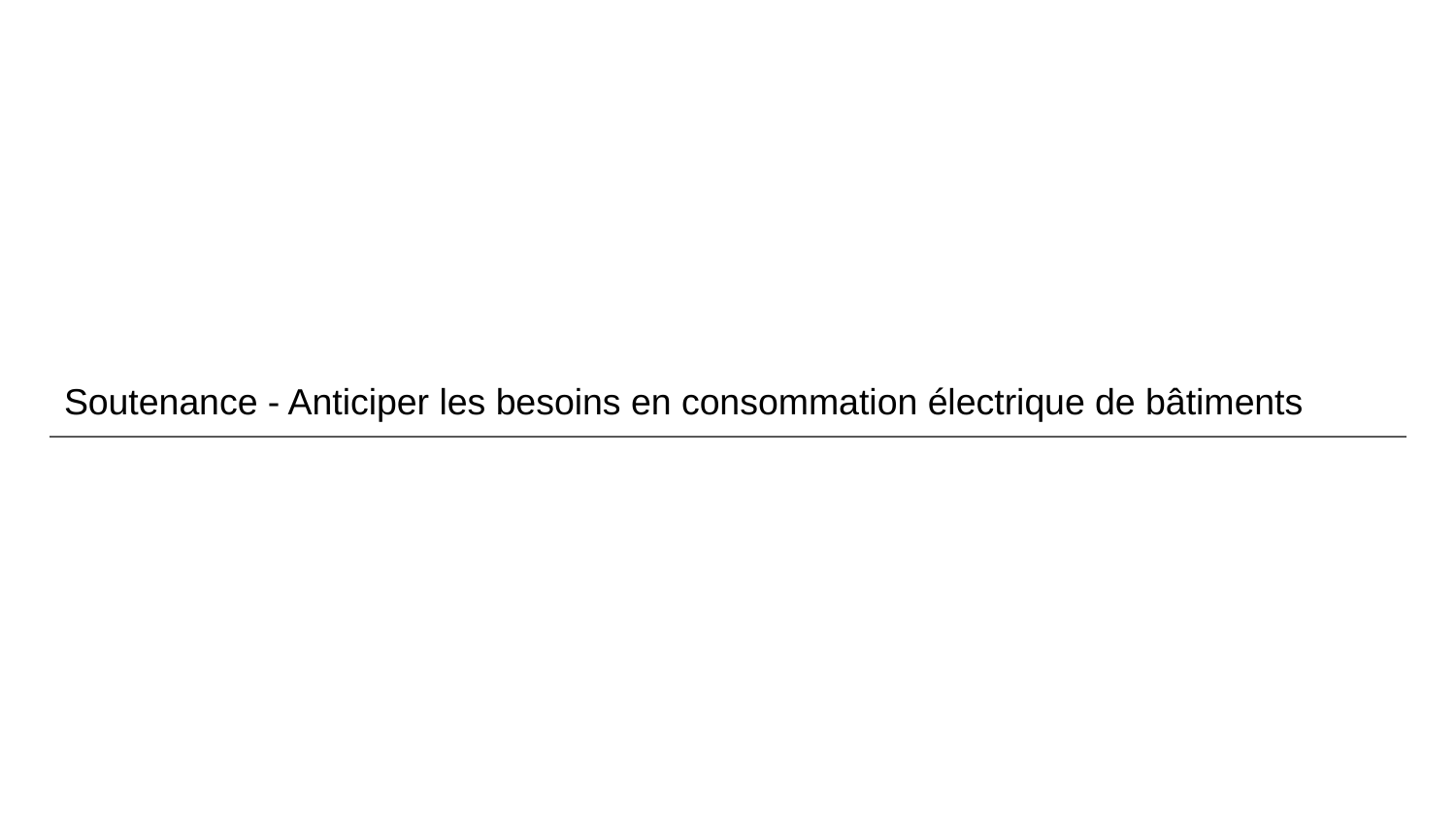

# Soutenance - Anticiper les besoins en consommation électrique de bâtiments